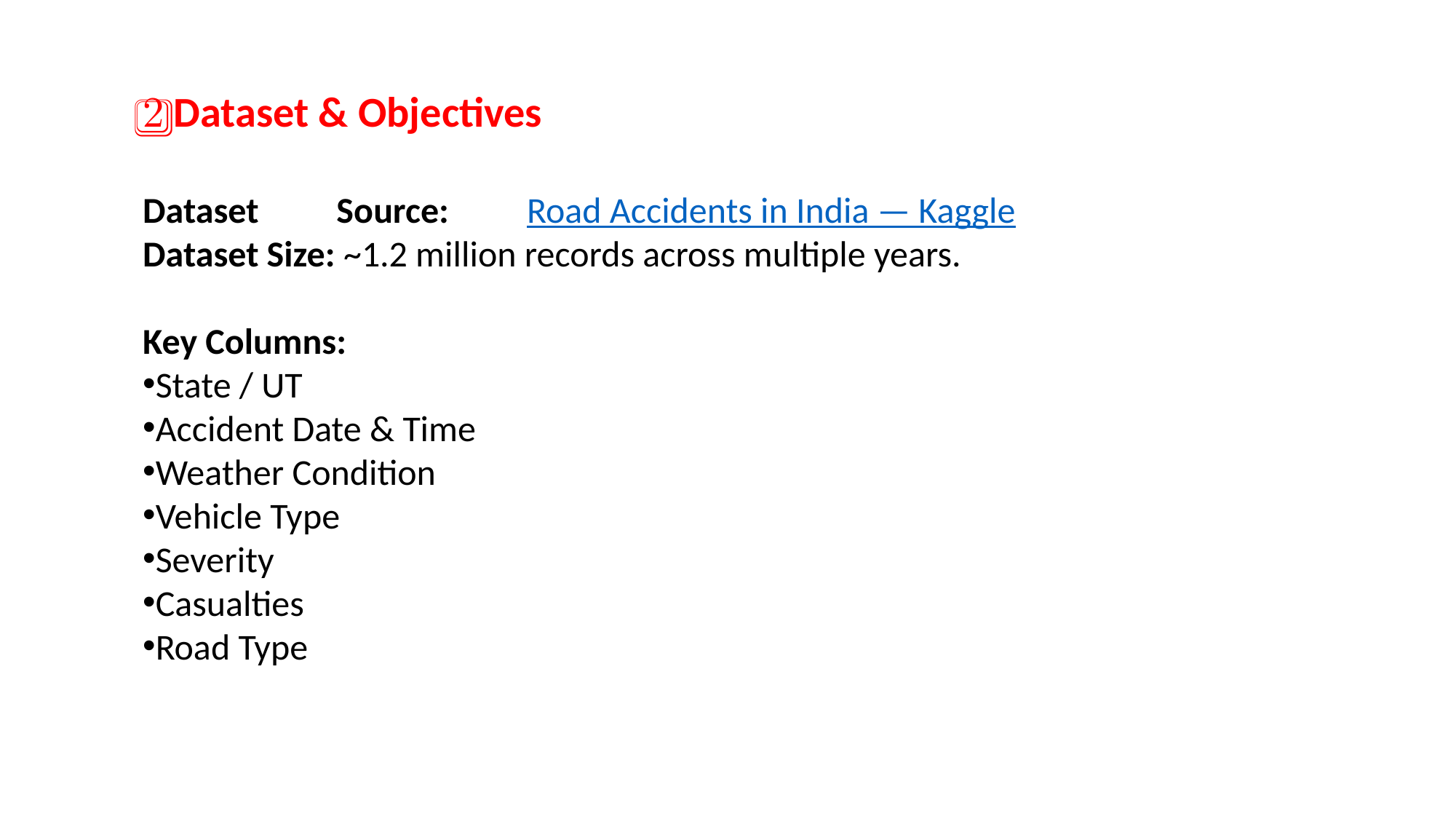

2️⃣ Dataset & Objectives

Dataset Source: Road Accidents in India — Kaggle
Dataset Size: ~1.2 million records across multiple years.
Key Columns:
State / UT
Accident Date & Time
Weather Condition
Vehicle Type
Severity
Casualties
Road Type